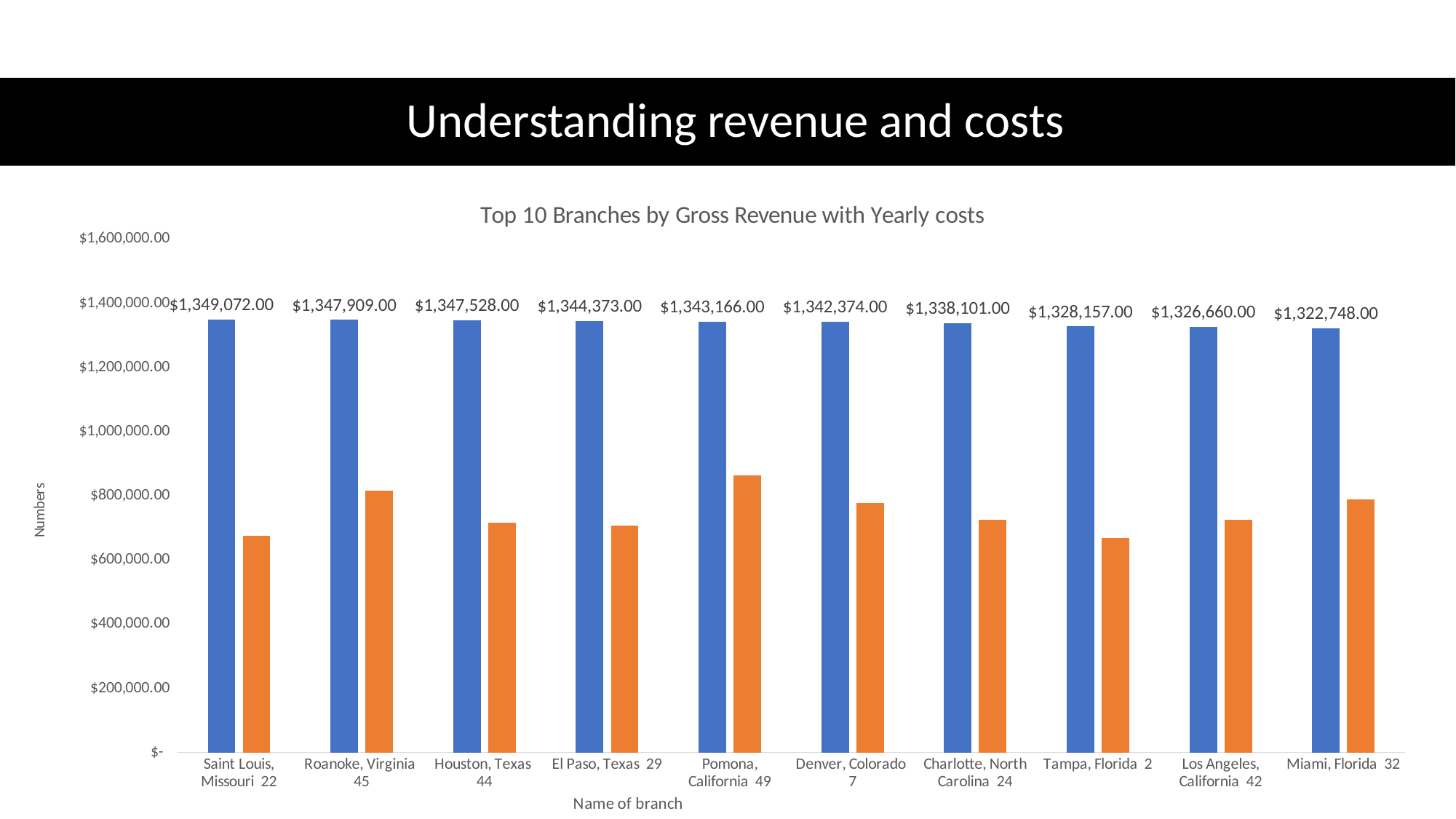

# Understanding revenue and costs

### Chart: Top 10 Branches by Gross Revenue with Yearly costs

| Category | Sum of Branch gross revenue | Sum of Branch cost Year |
|---|---|---|
| Saint Louis, Missouri  22 | 1349072.0 | 674606.76 |
| Roanoke, Virginia  45 | 1347909.0 | 816485.1599999997 |
| Houston, Texas  44 | 1347528.0 | 715525.2000000001 |
| El Paso, Texas  29 | 1344373.0 | 706241.1599999997 |
| Pomona, California  49 | 1343166.0 | 864708.4799999997 |
| Denver, Colorado  7 | 1342374.0 | 777533.6399999999 |
| Charlotte, North Carolina  24 | 1338101.0 | 726273.9600000003 |
| Tampa, Florida  2 | 1328157.0 | 668379.2399999998 |
| Los Angeles, California  42 | 1326660.0 | 725414.6399999999 |
| Miami, Florida  32 | 1322748.0 | 789833.0400000002 |